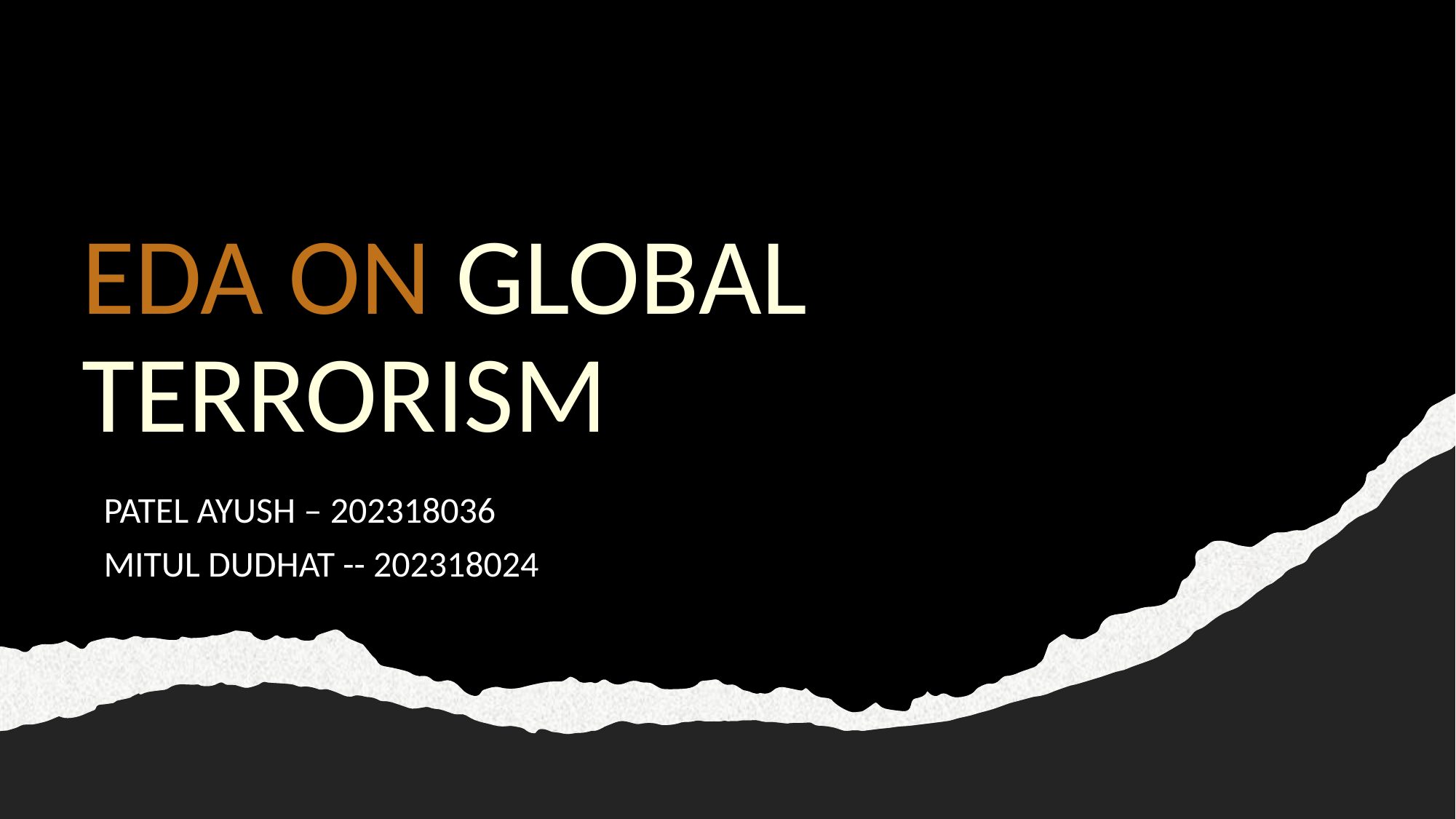

# EDA ON GLOBAL TERRORISM

PATEL AYUSH – 202318036
MITUL DUDHAT -- 202318024